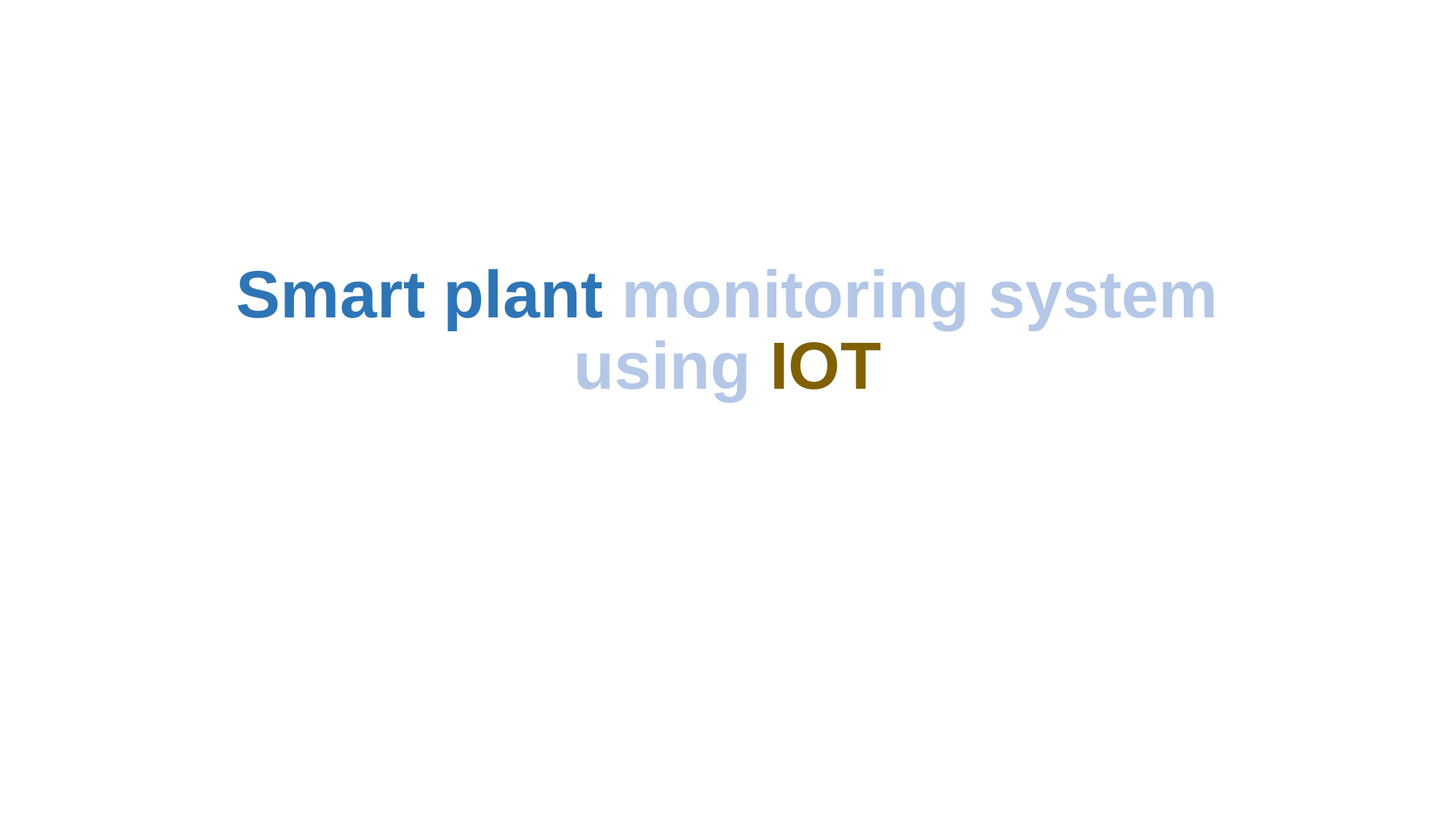

# Smart plant monitoring system using IOT